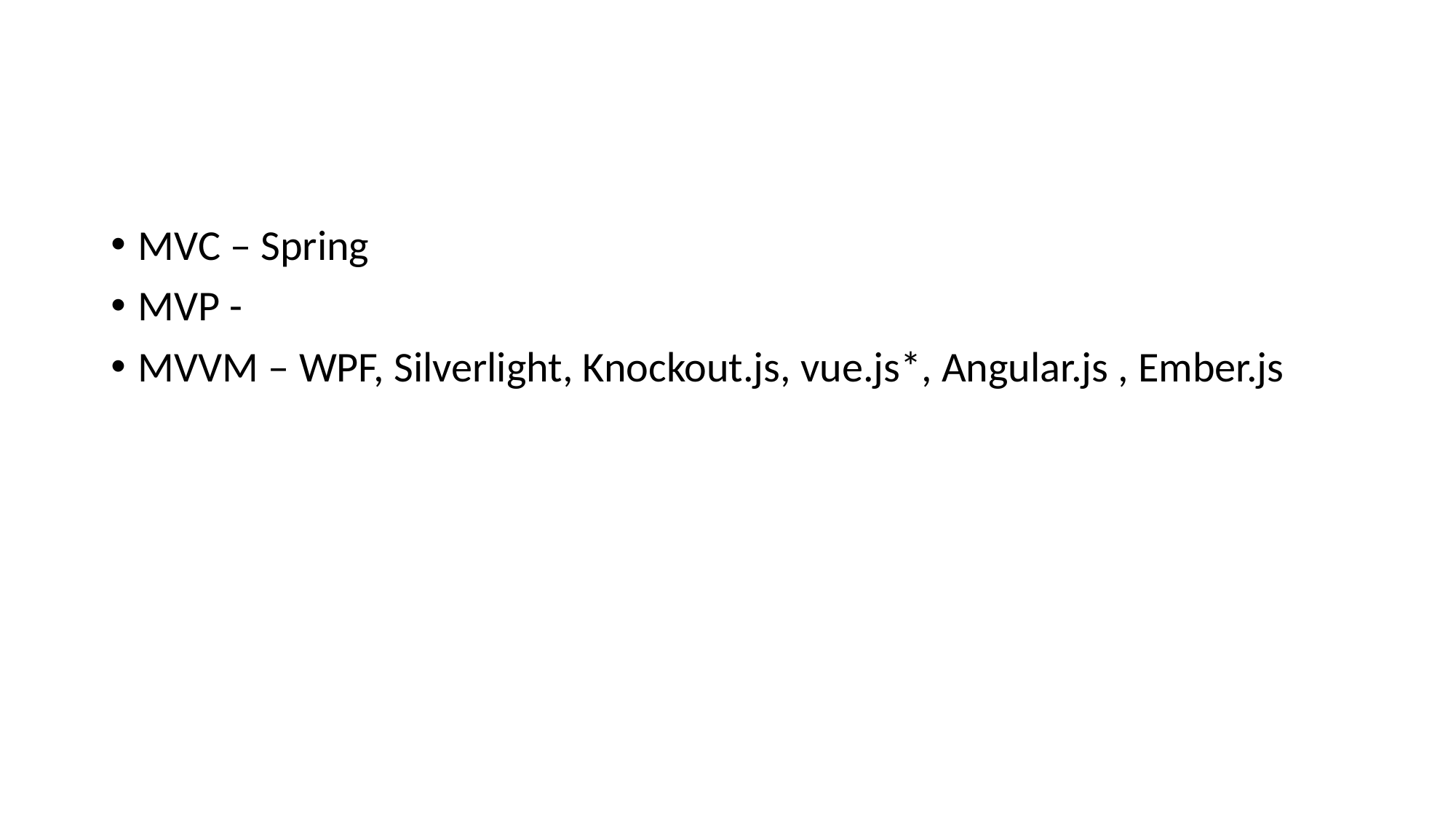

#
MVC – Spring
MVP -
MVVM – WPF, Silverlight, Knockout.js, vue.js*, Angular.js , Ember.js